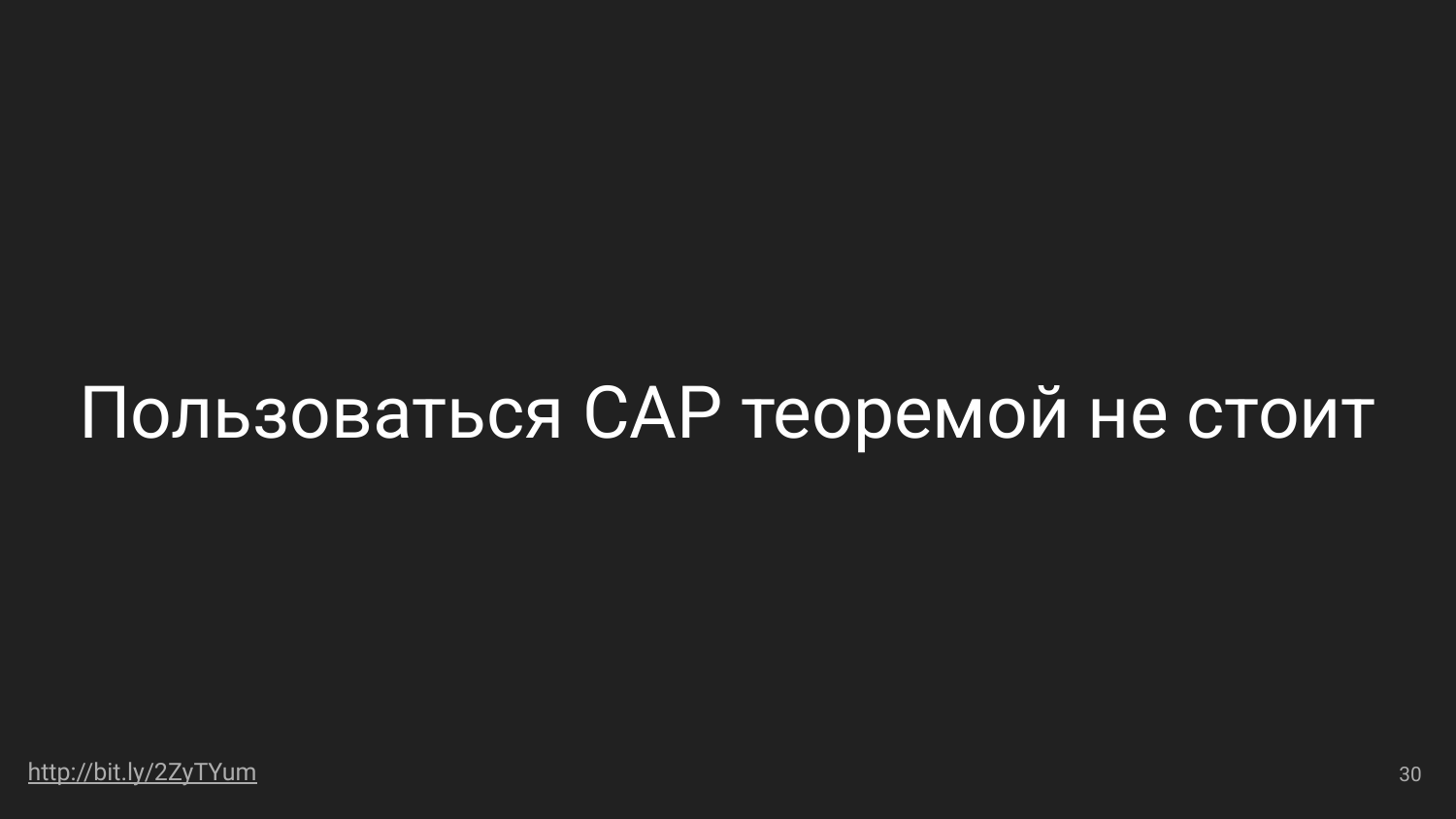

# Пользоваться CAP теоремой не стоит
http://bit.ly/2ZyTYum
30